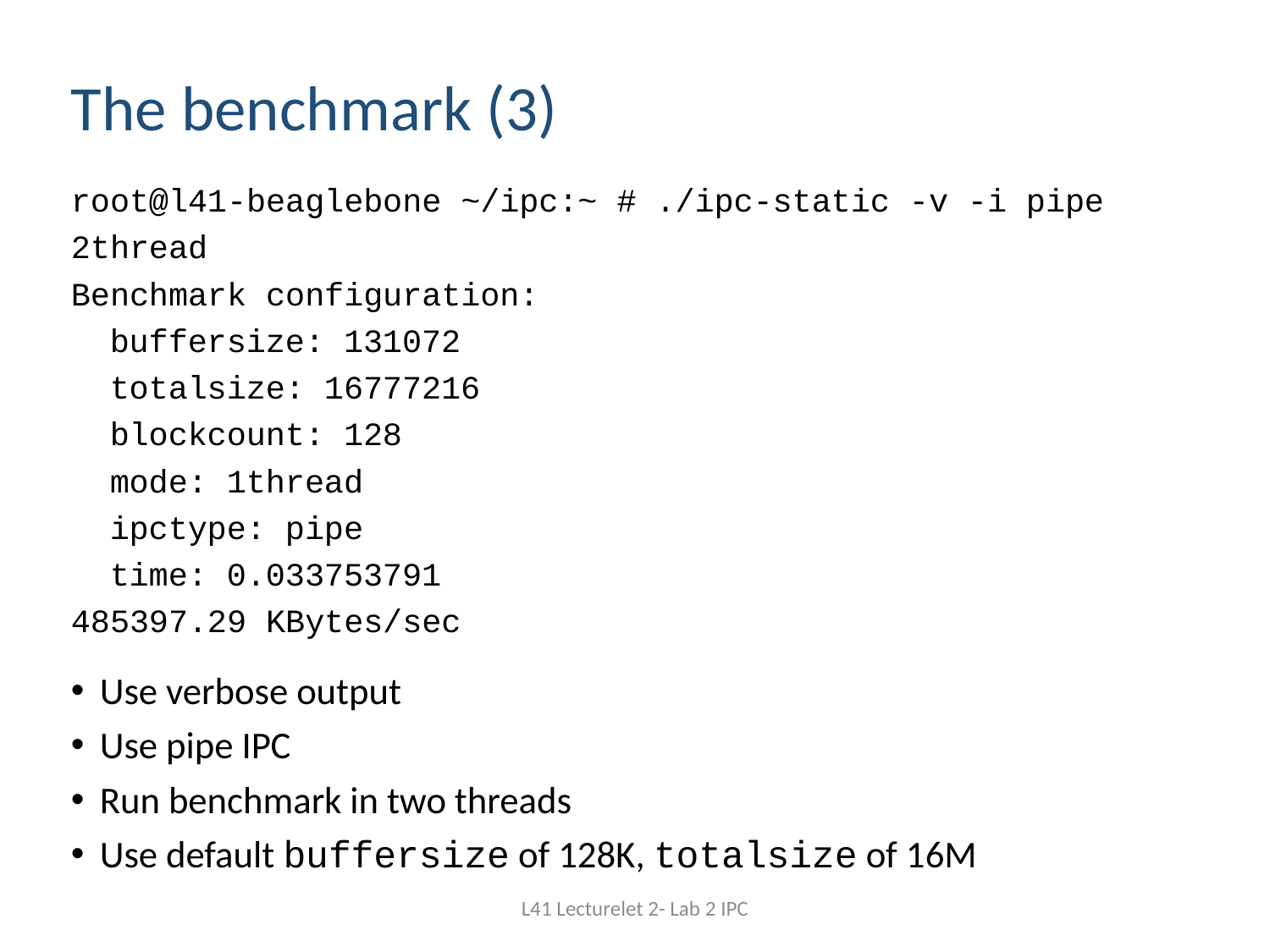

# The benchmark (3)
root@l41-beaglebone ~/ipc:~ # ./ipc-static -v -i pipe 2thread
Benchmark configuration:
  buffersize: 131072
  totalsize: 16777216
  blockcount: 128
  mode: 1thread
  ipctype: pipe
  time: 0.033753791
485397.29 KBytes/sec

Use verbose output
Use pipe IPC
Run benchmark in two threads
Use default buffersize of 128K, totalsize of 16M
L41 Lecturelet 2- Lab 2 IPC